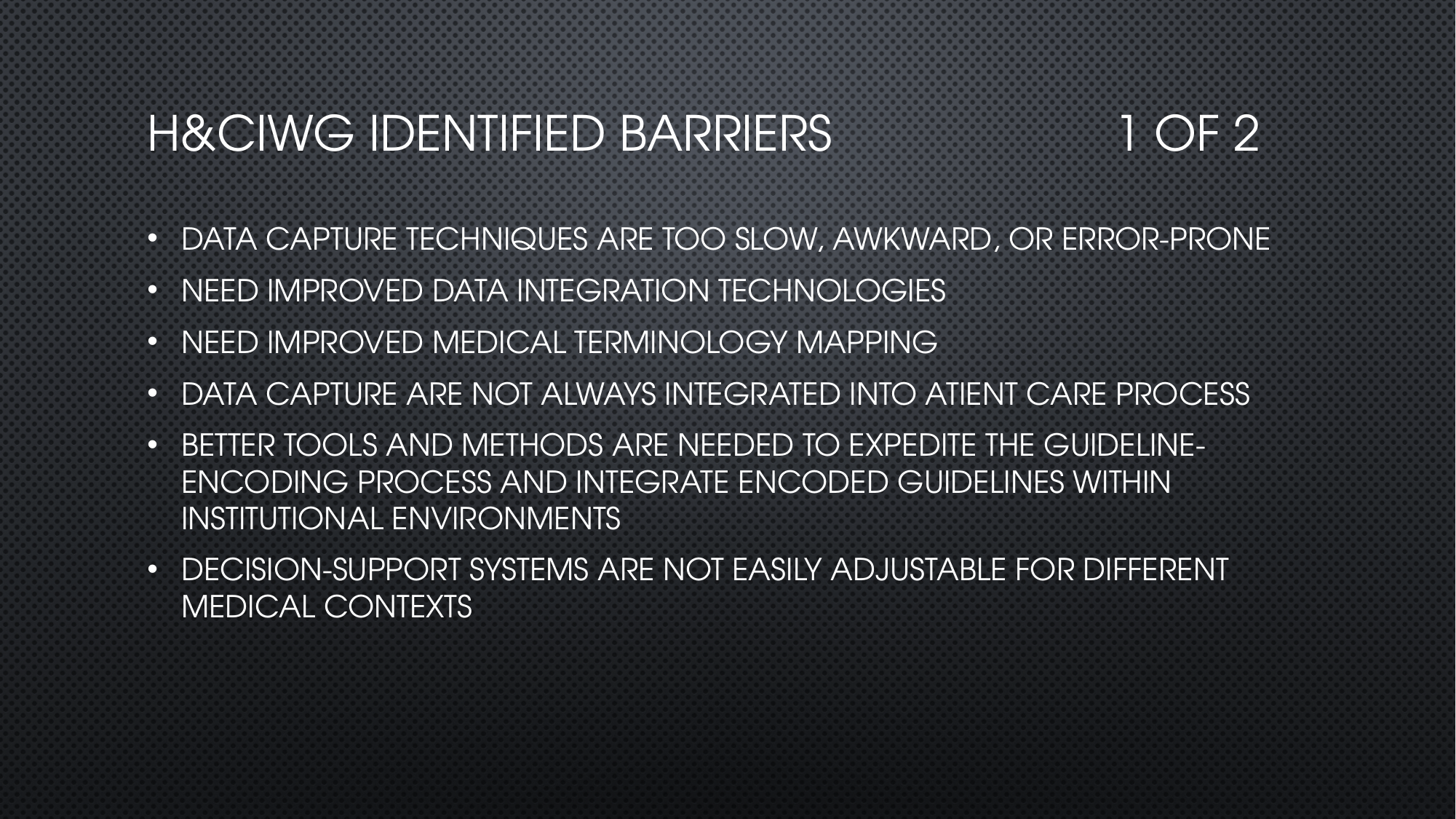

# H&CIWG Identified Barriers                     1 of 2
Data capture techniques are too slow, awkward, or error-prone
Need improved data integration technologies
Need improved medical terminology mapping
Data capture are not always integrated into atient care process
Better tools and methods are needed to expedite the guideline-encoding process and integrate encoded guidelines within institutional environments
Decision-support systems are not easily adjustable for different medical contexts